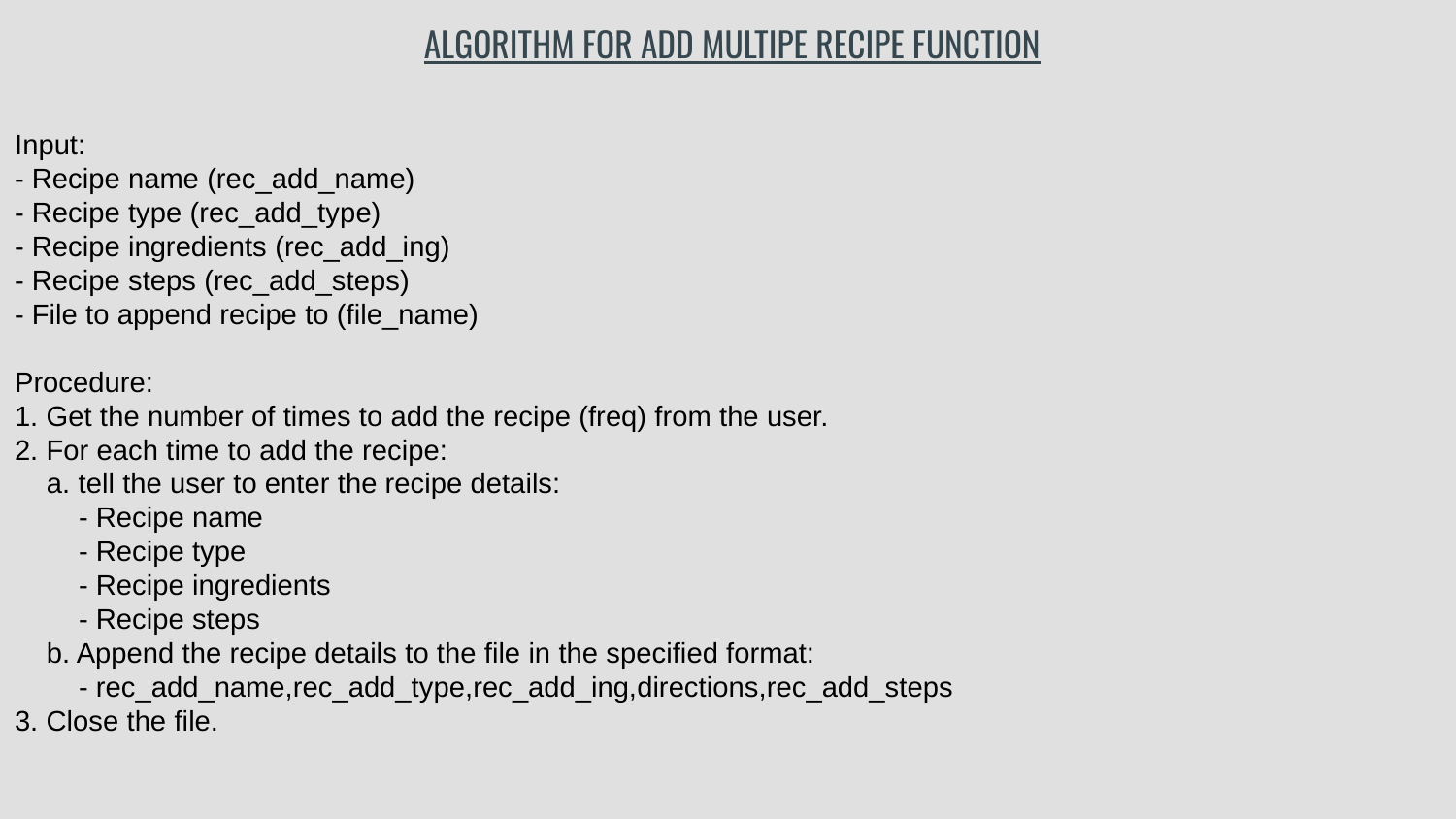

ALGORITHM FOR ADD MULTIPE RECIPE FUNCTION
Input:
- Recipe name (rec_add_name)
- Recipe type (rec_add_type)
- Recipe ingredients (rec_add_ing)
- Recipe steps (rec_add_steps)
- File to append recipe to (file_name)

Procedure:
1. Get the number of times to add the recipe (freq) from the user.
2. For each time to add the recipe:
    a. tell the user to enter the recipe details:
        - Recipe name
        - Recipe type
        - Recipe ingredients
        - Recipe steps
    b. Append the recipe details to the file in the specified format:
        - rec_add_name,rec_add_type,rec_add_ing,directions,rec_add_steps
3. Close the file.